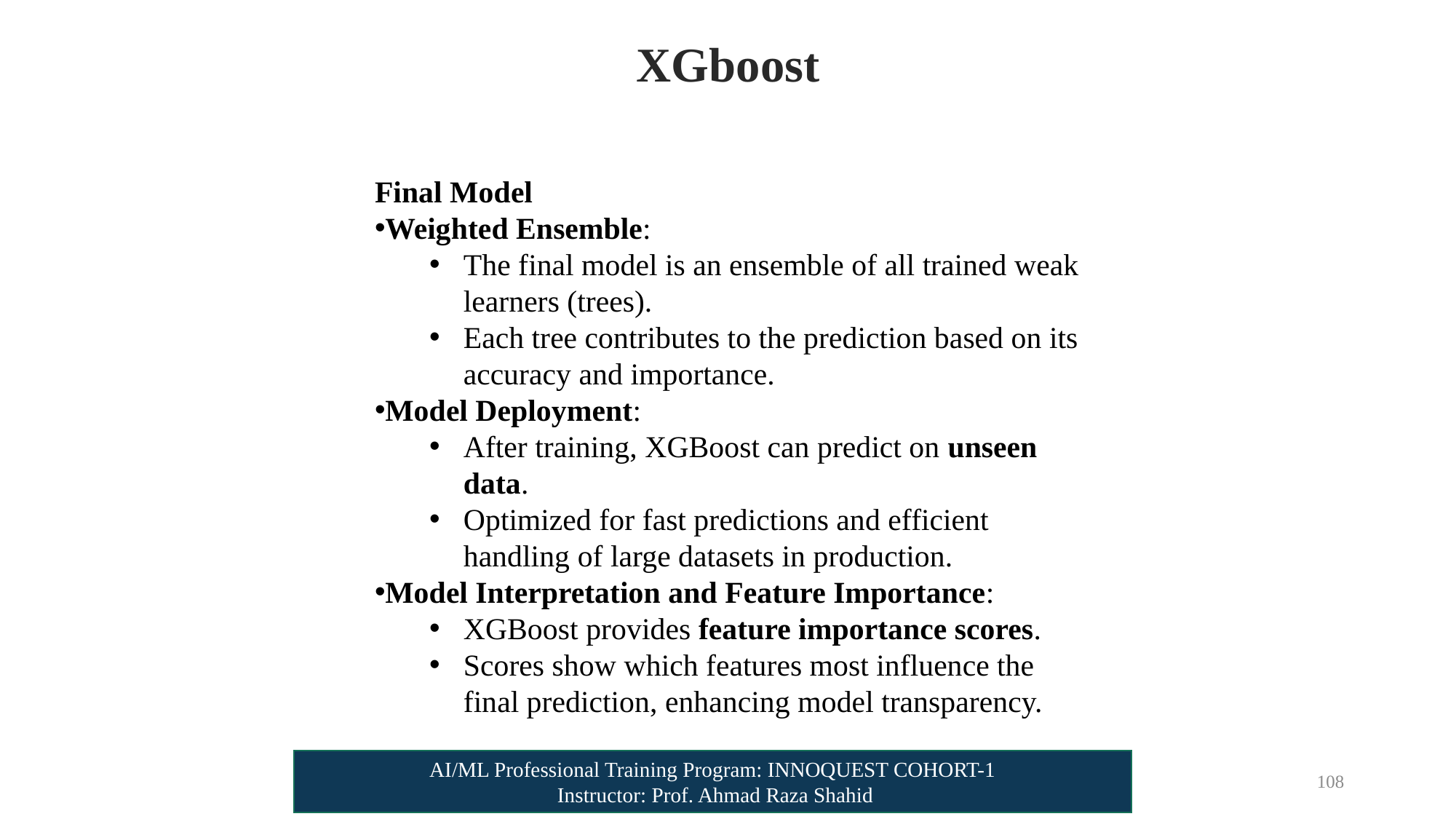

# XGboost
Final Model
Weighted Ensemble:
The final model is an ensemble of all trained weak learners (trees).
Each tree contributes to the prediction based on its accuracy and importance.
Model Deployment:
After training, XGBoost can predict on unseen data.
Optimized for fast predictions and efficient handling of large datasets in production.
Model Interpretation and Feature Importance:
XGBoost provides feature importance scores.
Scores show which features most influence the final prediction, enhancing model transparency.
AI/ML Professional Training Program: INNOQUEST COHORT-1
 Instructor: Prof. Ahmad Raza Shahid
108